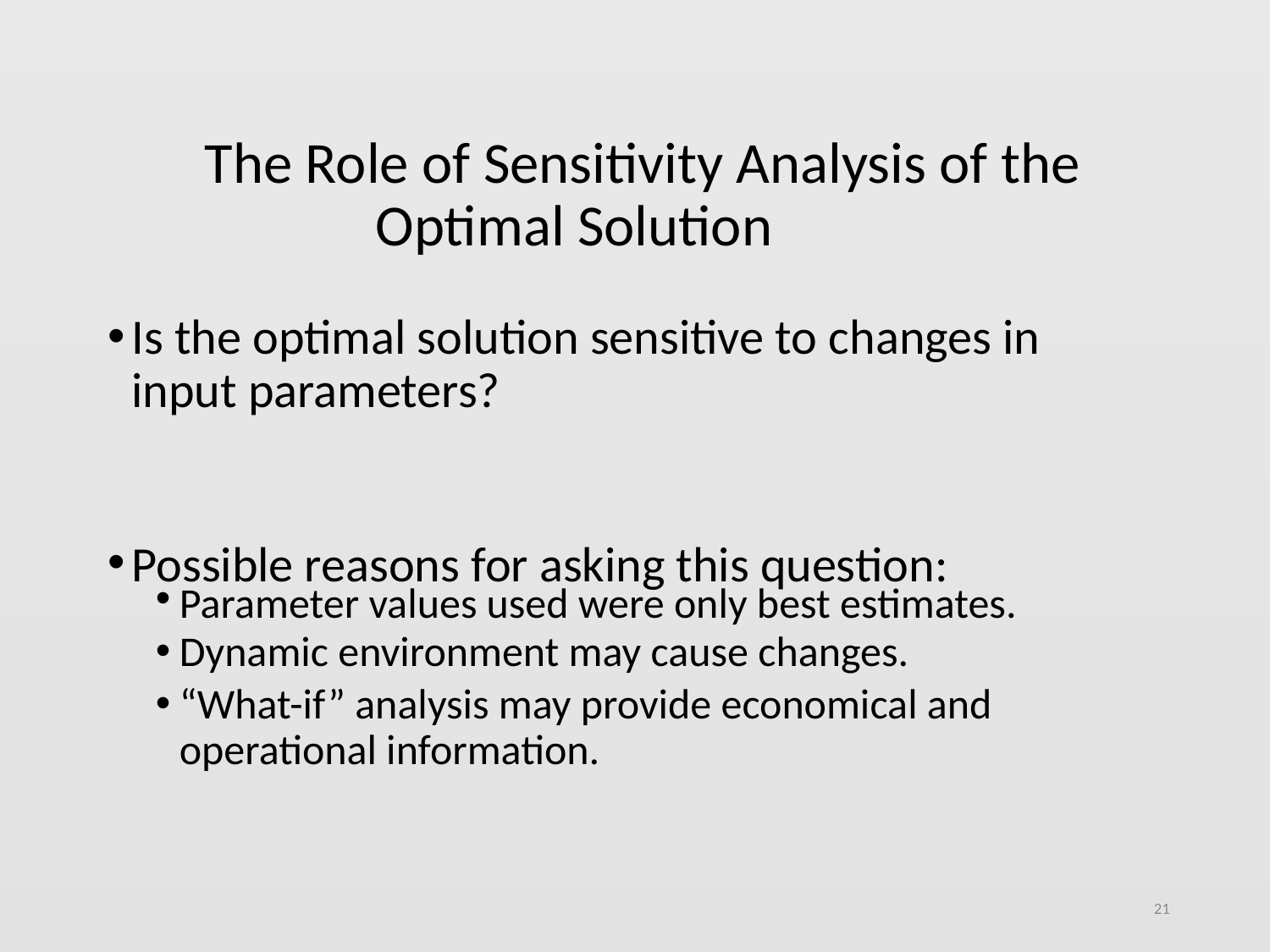

# The Role of Sensitivity Analysis of the Optimal Solution

Is the optimal solution sensitive to changes in input parameters?
Possible reasons for asking this question:
Parameter values used were only best estimates.
Dynamic environment may cause changes.
“What-if” analysis may provide economical and operational information.
21